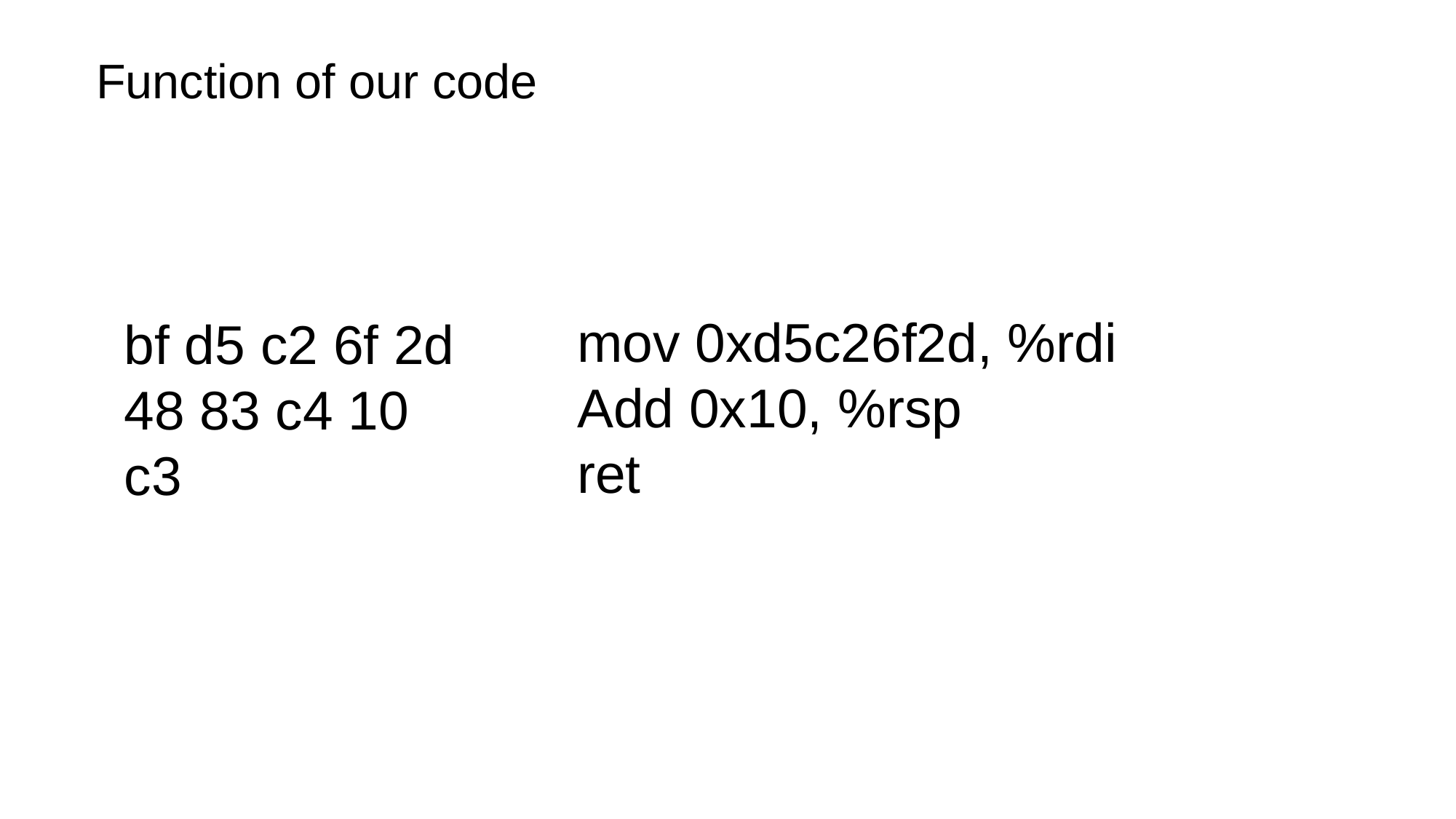

Function of our code
mov 0xd5c26f2d, %rdi
Add 0x10, %rsp
ret
bf d5 c2 6f 2d
48 83 c4 10
c3